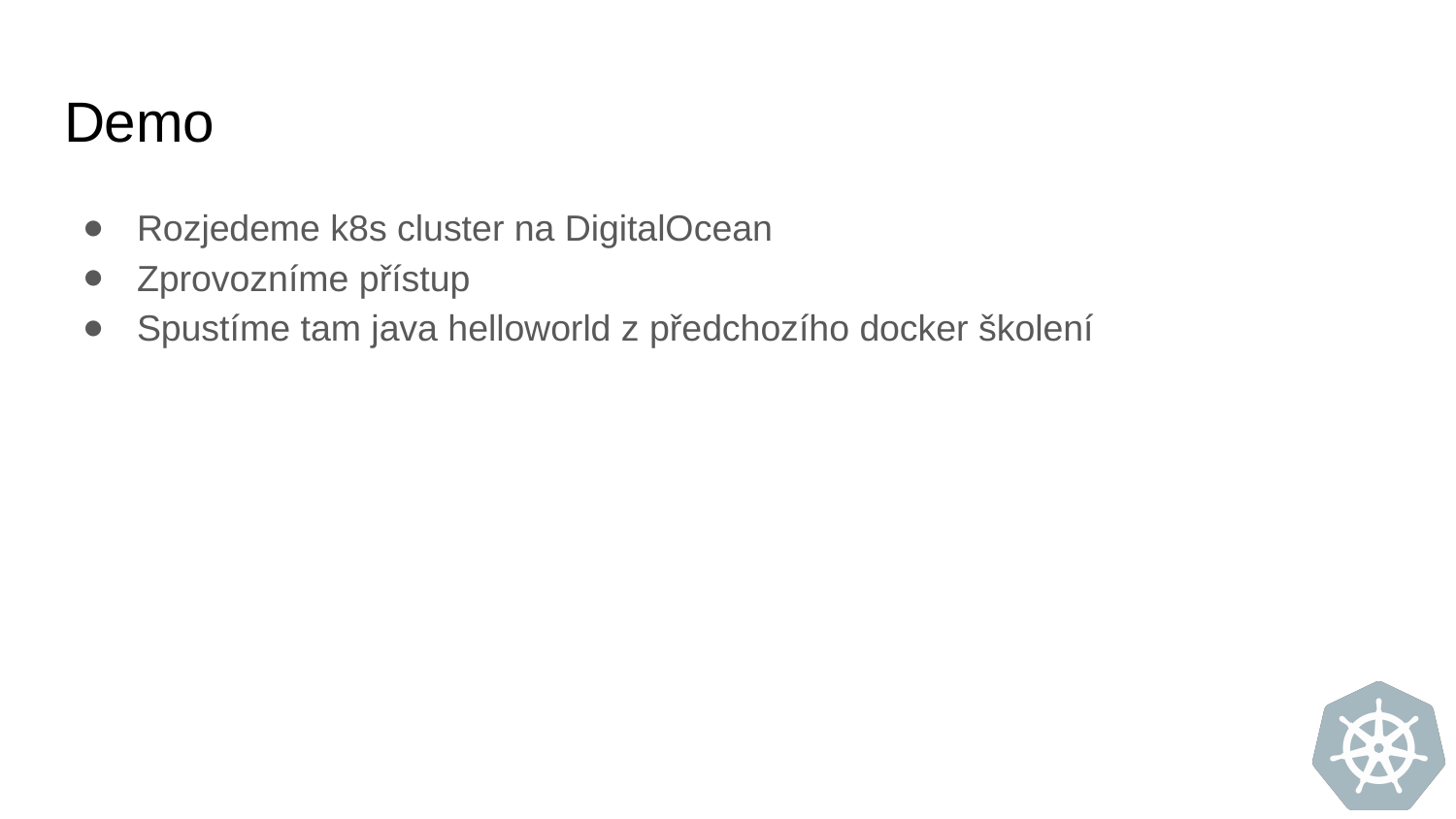

# Demo
Rozjedeme k8s cluster na DigitalOcean
Zprovozníme přístup
Spustíme tam java helloworld z předchozího docker školení